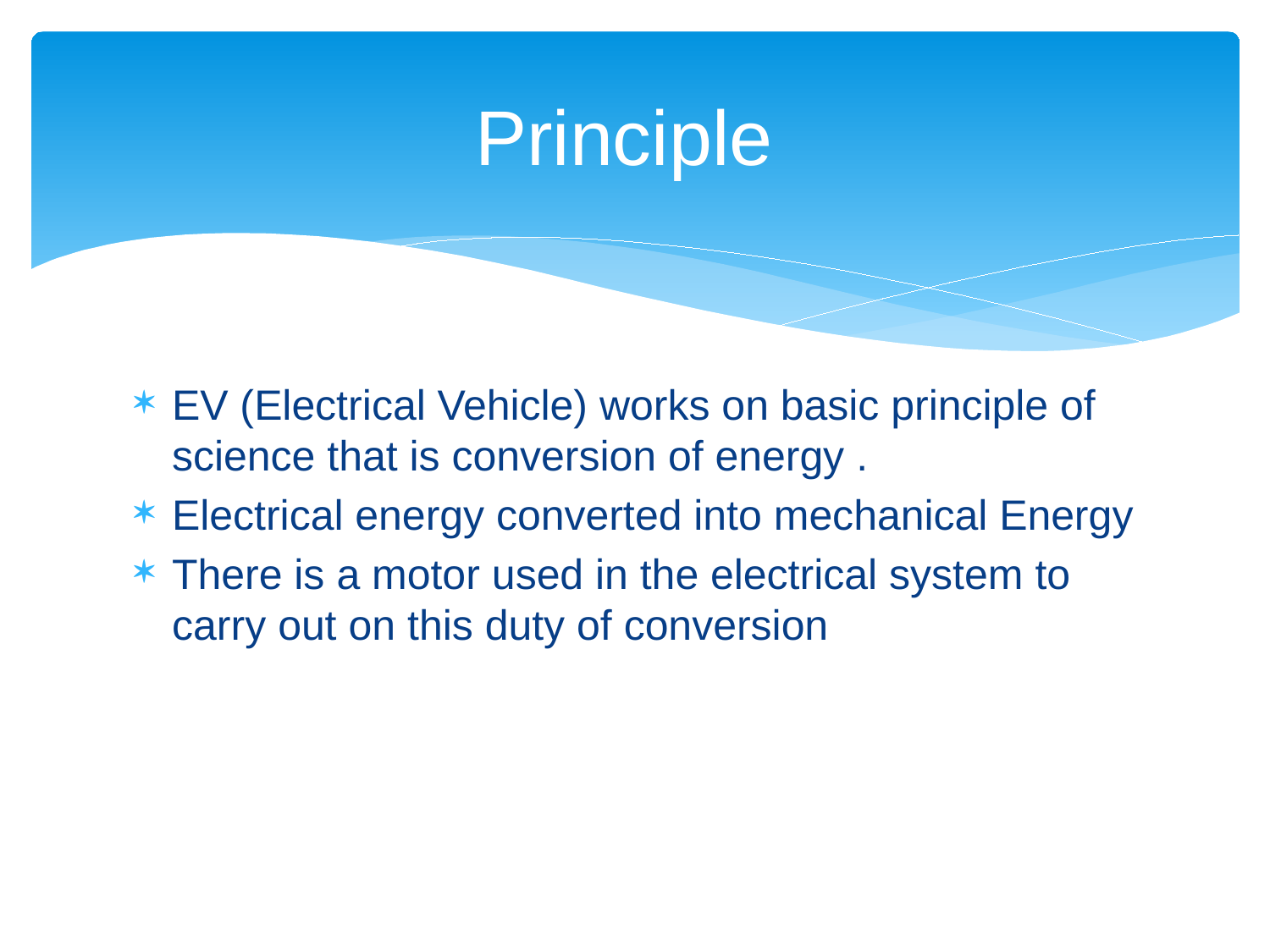

# Principle
EV (Electrical Vehicle) works on basic principle of science that is conversion of energy .
Electrical energy converted into mechanical Energy
There is a motor used in the electrical system to carry out on this duty of conversion